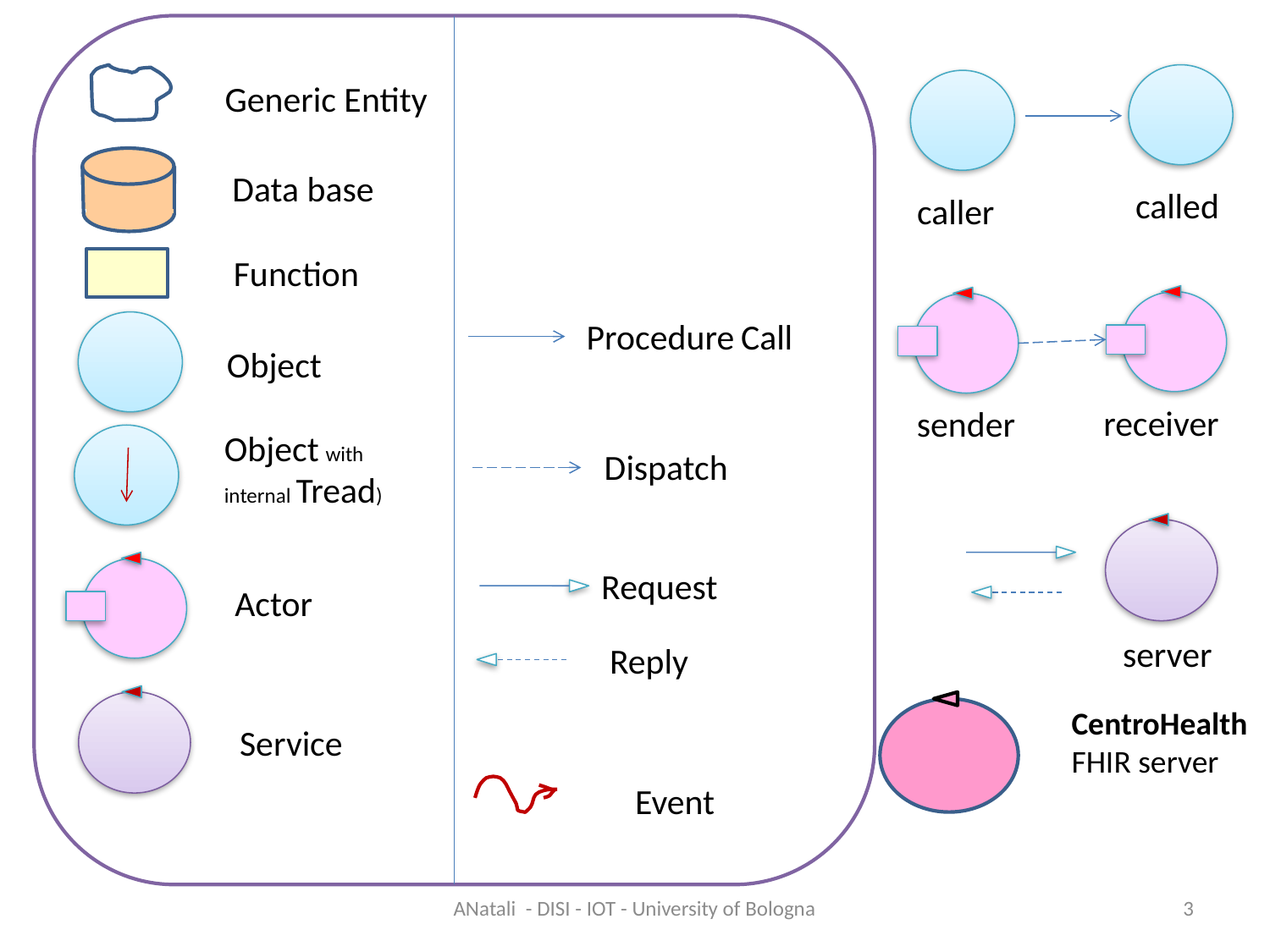

Generic Entity

Data base
called
caller
Function

Procedure Call

Object
receiver
sender
Object with
internal Tread)

Dispatch

Request
Actor

server
Reply

CentroHealth
FHIR server
Service
Event

ANatali  - DISI - IOT - University of Bologna
3